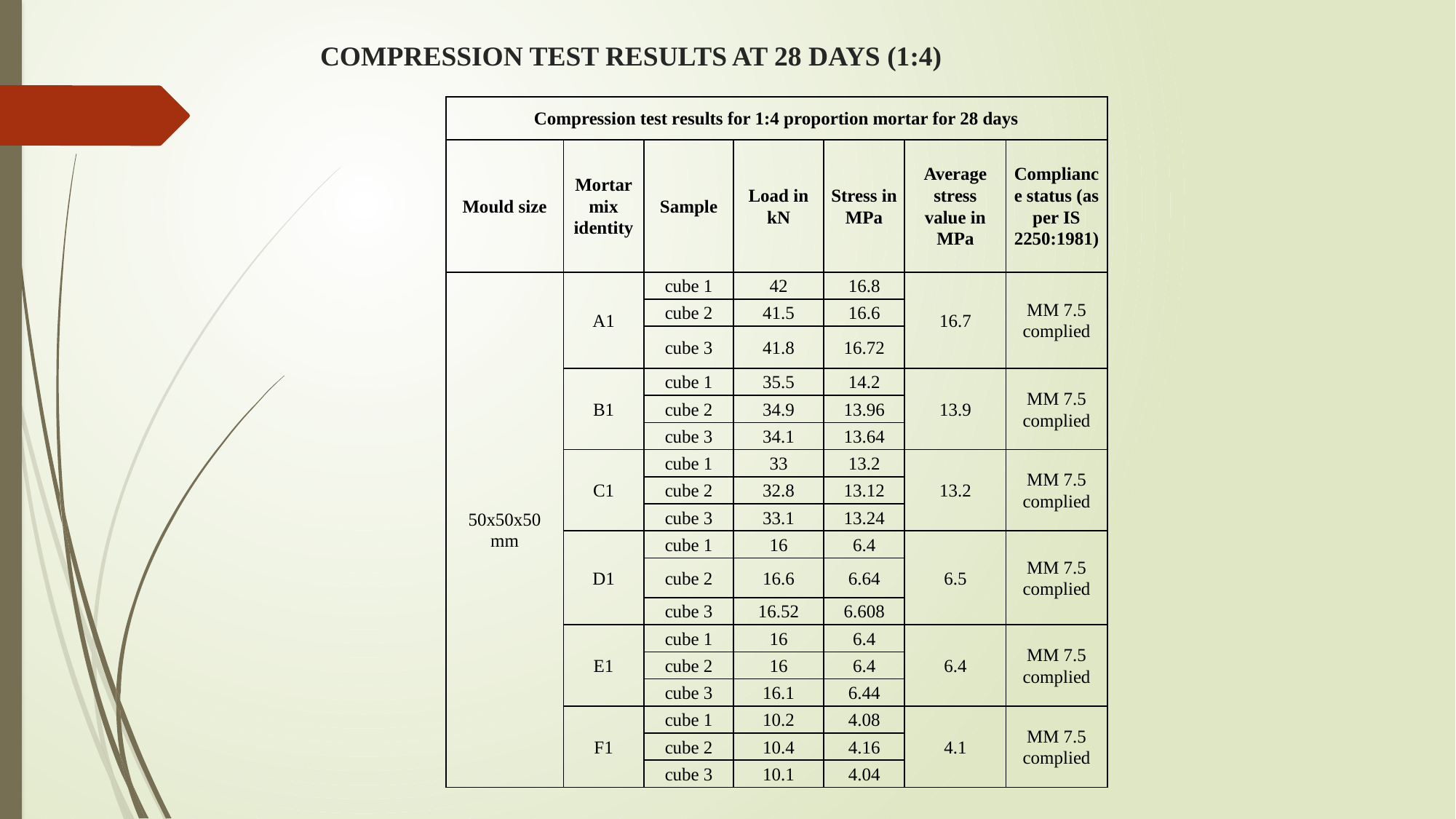

# COMPRESSION TEST RESULTS AT 28 DAYS (1:4)
| Compression test results for 1:4 proportion mortar for 28 days |  |  |  |  |  |  |
| --- | --- | --- | --- | --- | --- | --- |
| Mould size | Mortar mix identity | Sample | Load in kN | Stress in MPa | Average stress value in MPa | Compliance status (as per IS 2250:1981) |
| 50x50x50 mm | A1 | cube 1 | 42 | 16.8 | 16.7 | MM 7.5 complied |
|  |  | cube 2 | 41.5 | 16.6 |  |  |
|  |  | cube 3 | 41.8 | 16.72 |  |  |
|  | B1 | cube 1 | 35.5 | 14.2 | 13.9 | MM 7.5 complied |
|  |  | cube 2 | 34.9 | 13.96 |  |  |
|  |  | cube 3 | 34.1 | 13.64 |  |  |
|  | C1 | cube 1 | 33 | 13.2 | 13.2 | MM 7.5 complied |
|  |  | cube 2 | 32.8 | 13.12 |  |  |
|  |  | cube 3 | 33.1 | 13.24 |  |  |
|  | D1 | cube 1 | 16 | 6.4 | 6.5 | MM 7.5 complied |
|  |  | cube 2 | 16.6 | 6.64 |  |  |
|  |  | cube 3 | 16.52 | 6.608 |  |  |
|  | E1 | cube 1 | 16 | 6.4 | 6.4 | MM 7.5 complied |
|  |  | cube 2 | 16 | 6.4 |  |  |
|  |  | cube 3 | 16.1 | 6.44 |  |  |
|  | F1 | cube 1 | 10.2 | 4.08 | 4.1 | MM 7.5 complied |
|  |  | cube 2 | 10.4 | 4.16 |  |  |
|  |  | cube 3 | 10.1 | 4.04 |  |  |